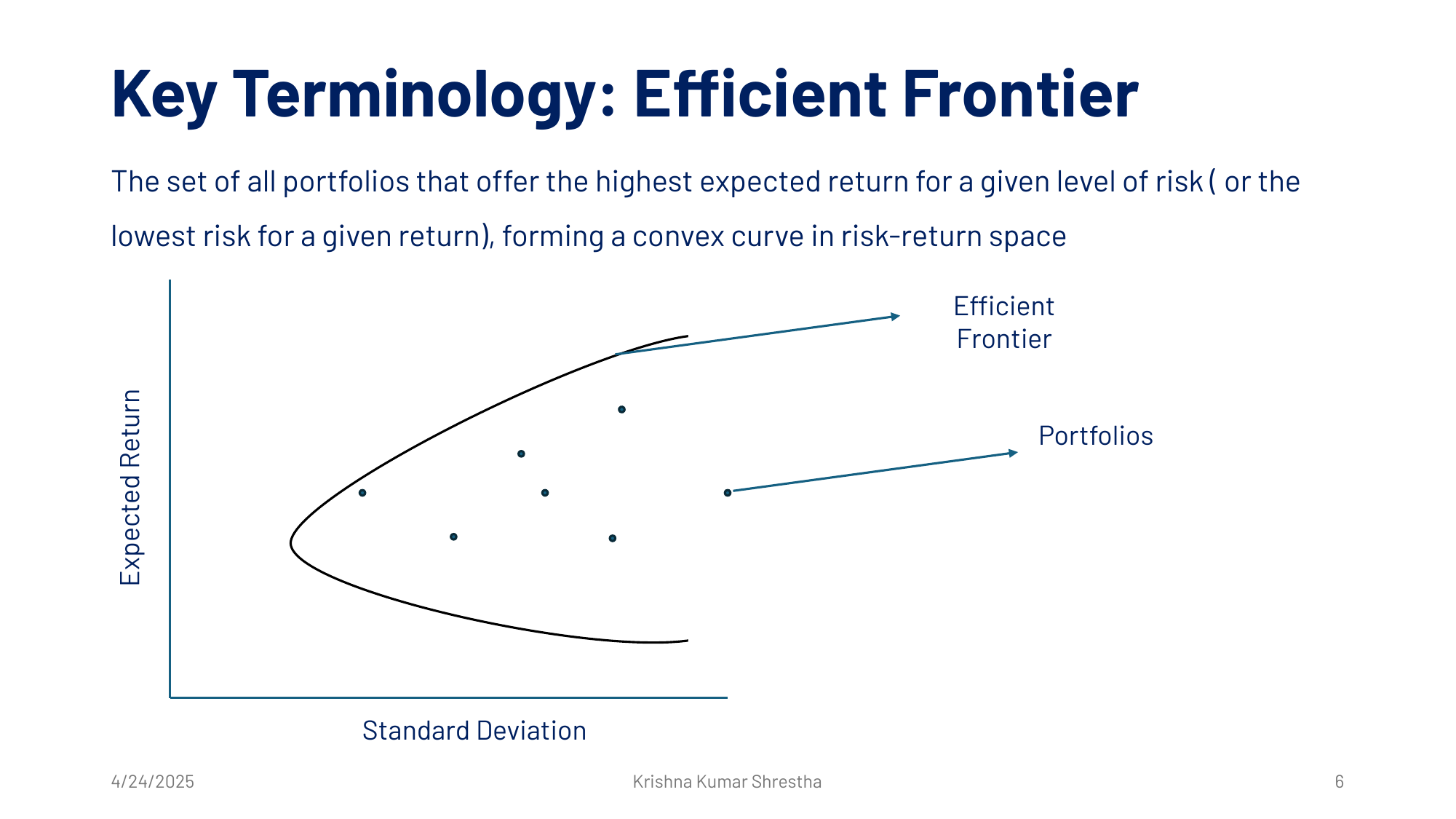

# Key Terminology: Efficient Frontier
The set of all portfolios that offer the highest expected return for a given level of risk ( or the lowest risk for a given return), forming a convex curve in risk-return space
Expected Return
Standard Deviation
Efficient Frontier

Portfolios

4/24/2025
Krishna Kumar Shrestha
6